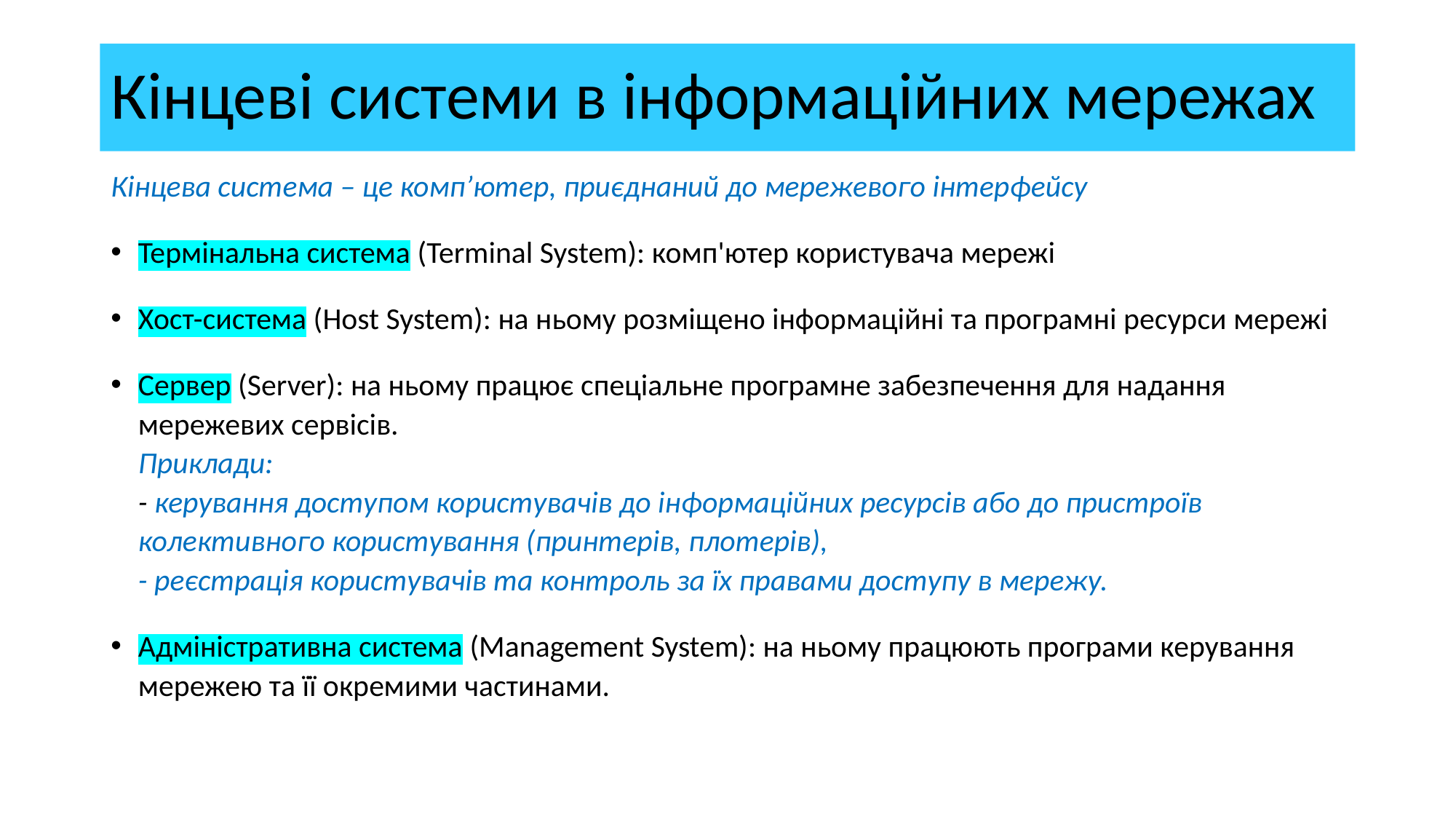

# Кінцеві системи в інформаційних мережах
Кінцева система – це комп’ютер, приєднаний до мережевого інтерфейсу
Термінальна система (Terminal System): комп'ютер користувача мережі
Хост-система (Host System): на ньому розміщено інформаційні та програмні ресурси мережі
Сервер (Server): на ньому працює спеціальне програмне забезпечення для надання мережевих сервісів.
Приклади:
- керування доступом користувачів до інформаційних ресурсів або до пристроїв колективного користування (принтерів, плотерів),
- реєстрація користувачів та контроль за їх правами доступу в мережу.
Адміністративна система (Management System): на ньому працюють програми керування мережею та її окремими частинами.